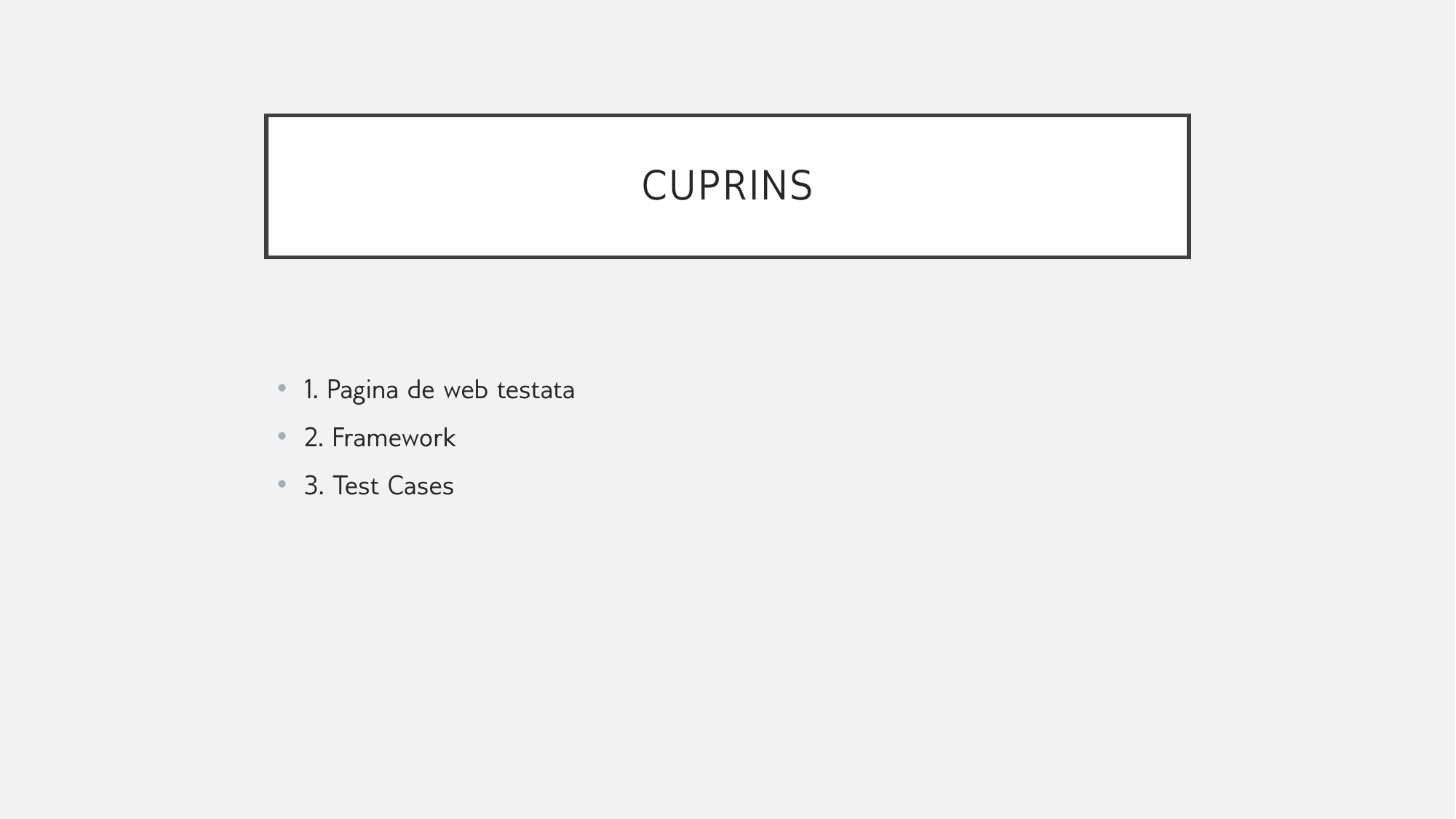

# CUPRINS
1. Pagina de web testata
2. Framework
3. Test Cases